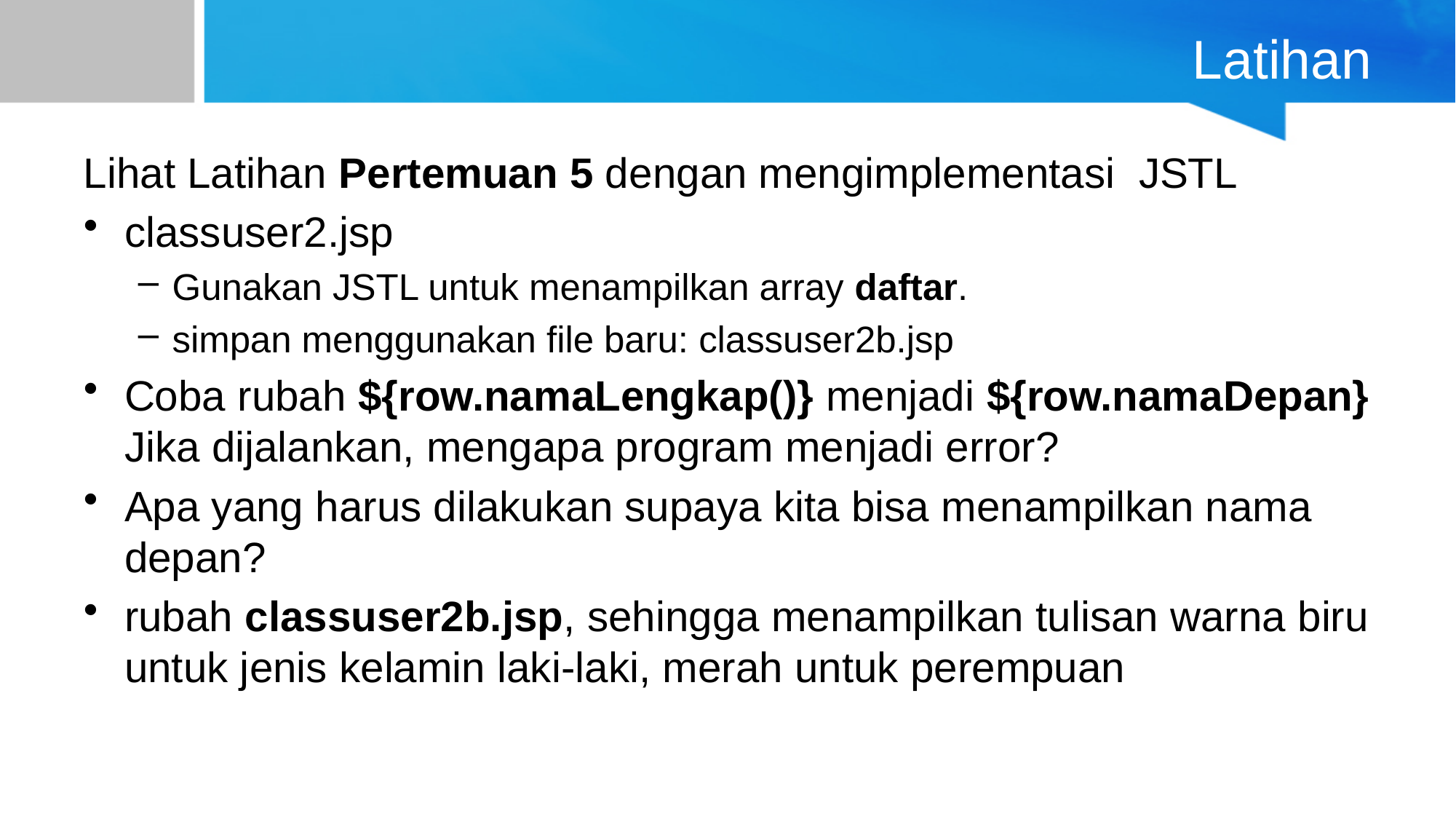

# Latihan
Lihat Latihan Pertemuan 5 dengan mengimplementasi  JSTL
classuser2.jsp
Gunakan JSTL untuk menampilkan array daftar.
simpan menggunakan file baru: classuser2b.jsp
Coba rubah ${row.namaLengkap()} menjadi ${row.namaDepan}
Jika dijalankan, mengapa program menjadi error?
Apa yang harus dilakukan supaya kita bisa menampilkan nama depan?
rubah classuser2b.jsp, sehingga menampilkan tulisan warna biru untuk jenis kelamin laki-laki, merah untuk perempuan